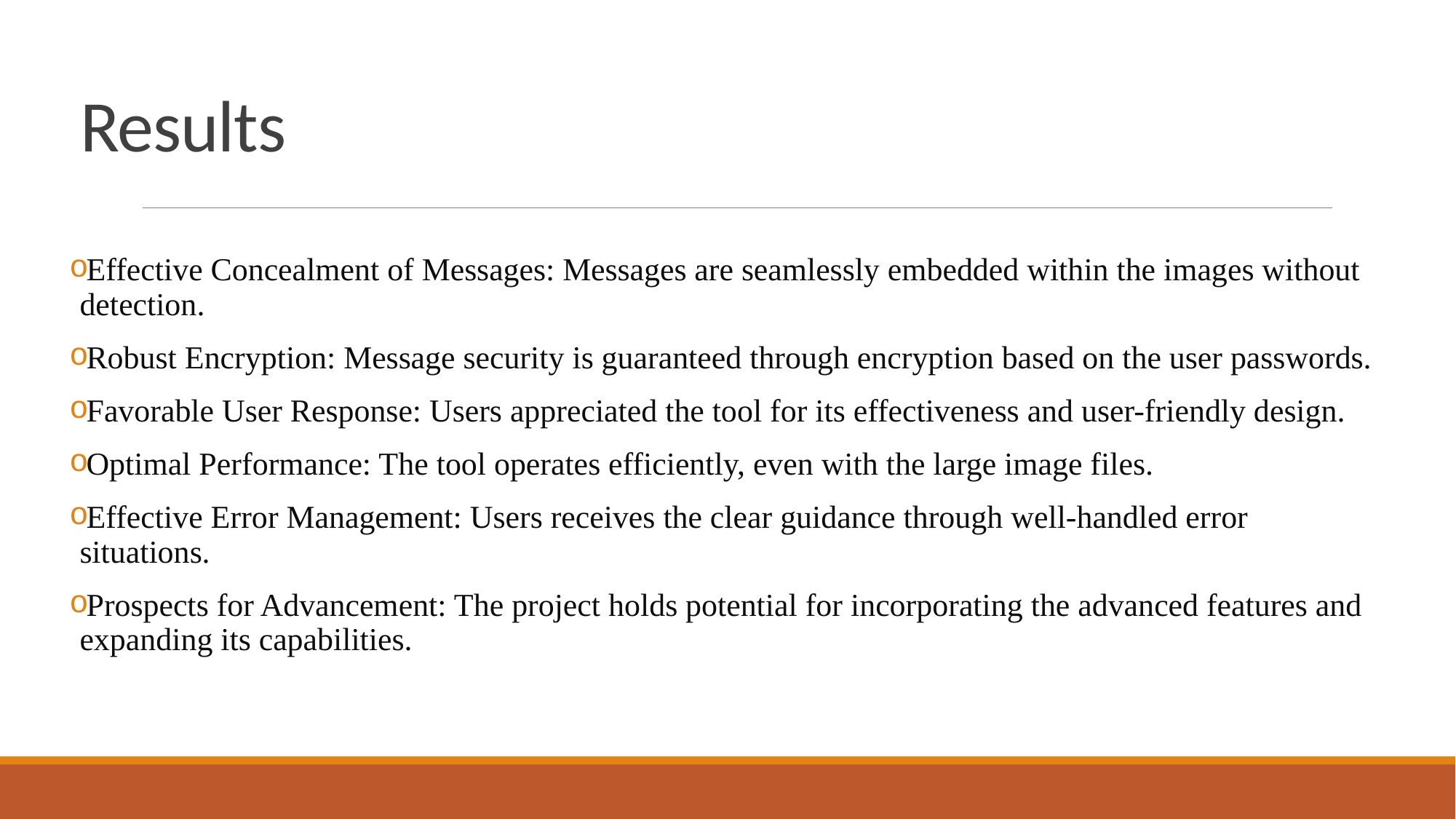

# Results
Effective Concealment of Messages: Messages are seamlessly embedded within the images without detection.
Robust Encryption: Message security is guaranteed through encryption based on the user passwords.
Favorable User Response: Users appreciated the tool for its effectiveness and user-friendly design.
Optimal Performance: The tool operates efficiently, even with the large image files.
Effective Error Management: Users receives the clear guidance through well-handled error situations.
Prospects for Advancement: The project holds potential for incorporating the advanced features and expanding its capabilities.